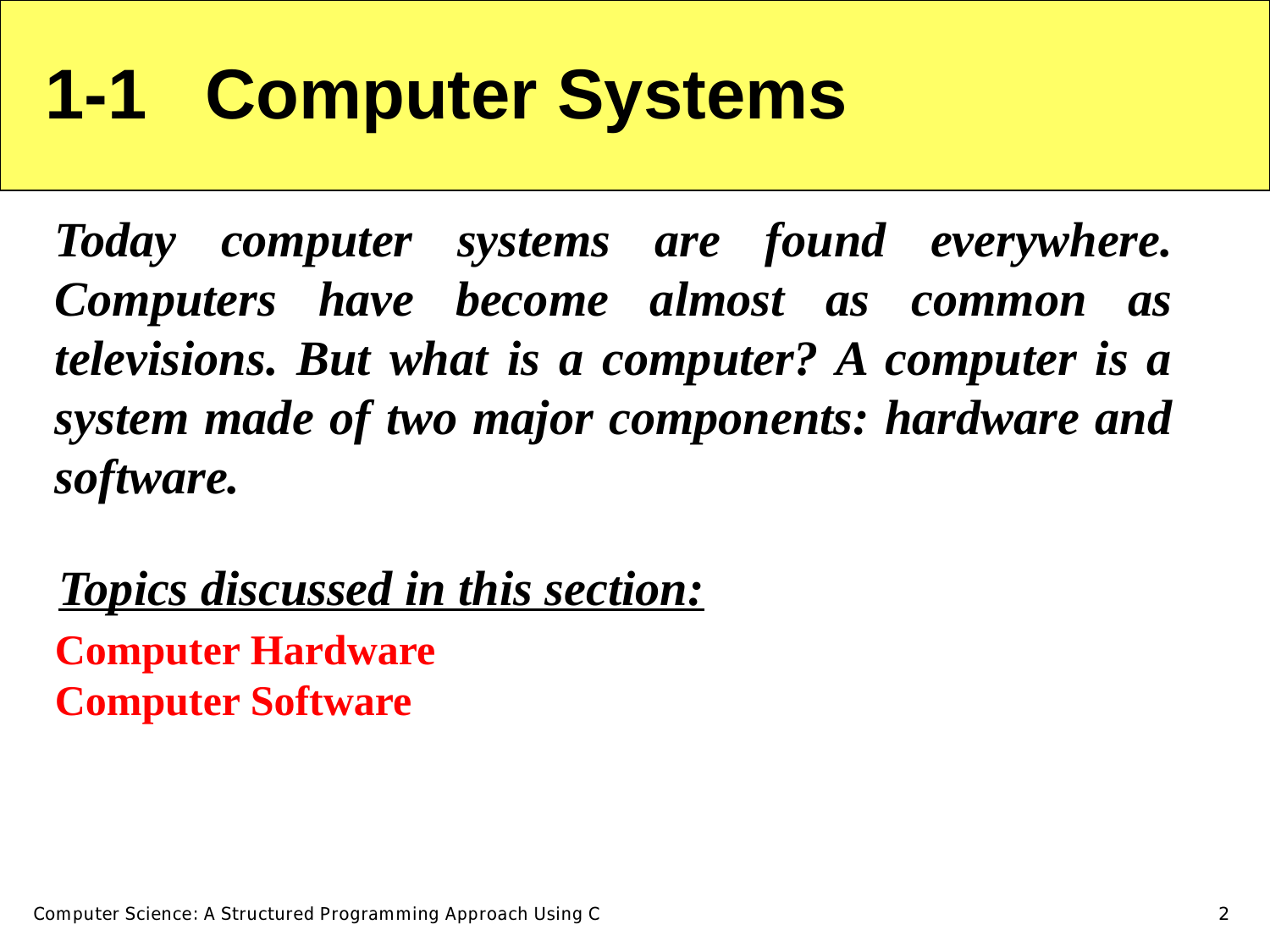

1-1   Computer Systems
Today computer systems are found everywhere. Computers have become almost as common as televisions. But what is a computer? A computer is a system made of two major components: hardware and software.
Topics discussed in this section:
Computer Hardware
Computer Software
Computer Science: A Structured Programming Approach Using C
2